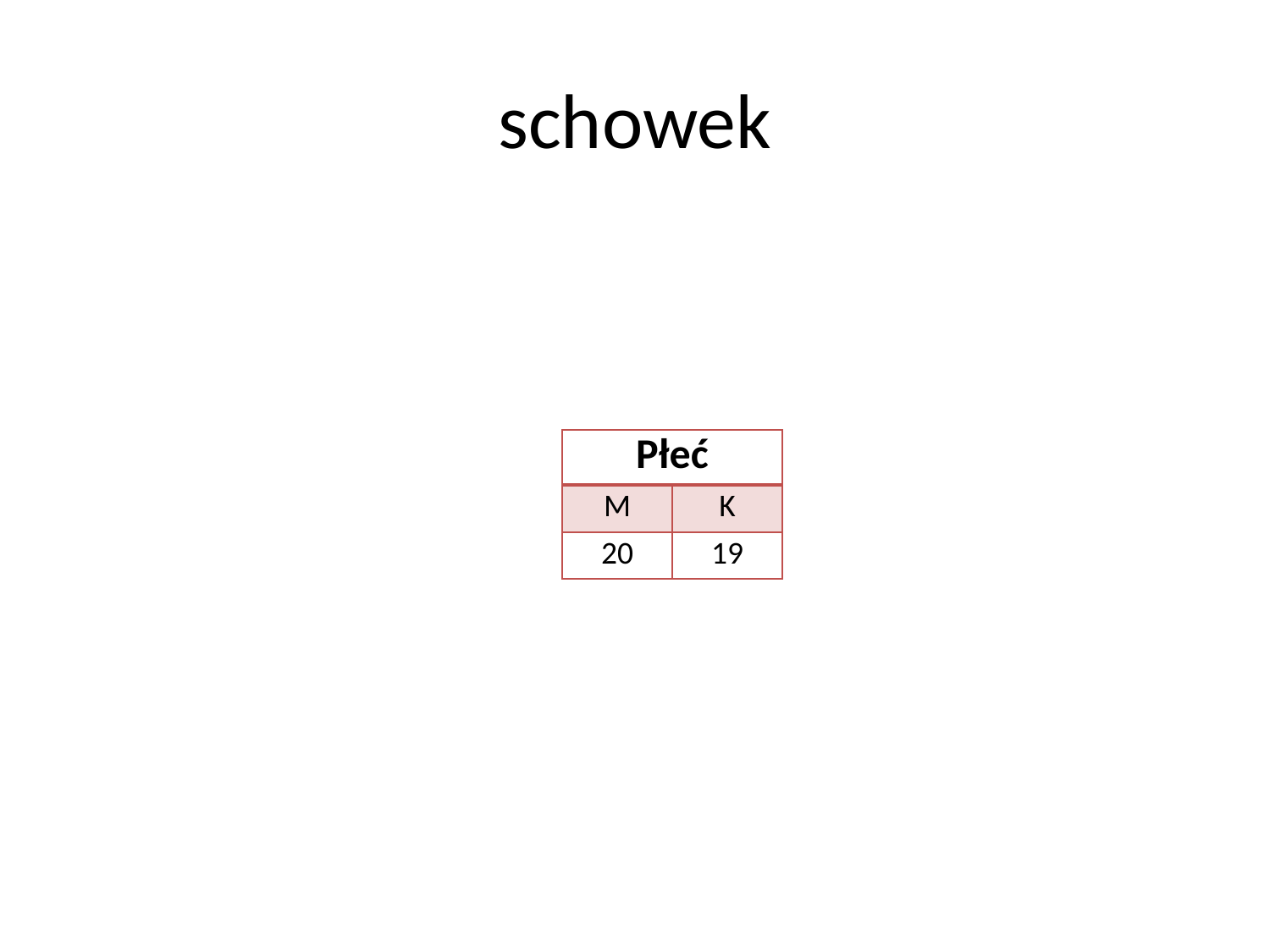

# schowek
| Płeć |  |
| --- | --- |
| M | K |
| 20 | 19 |